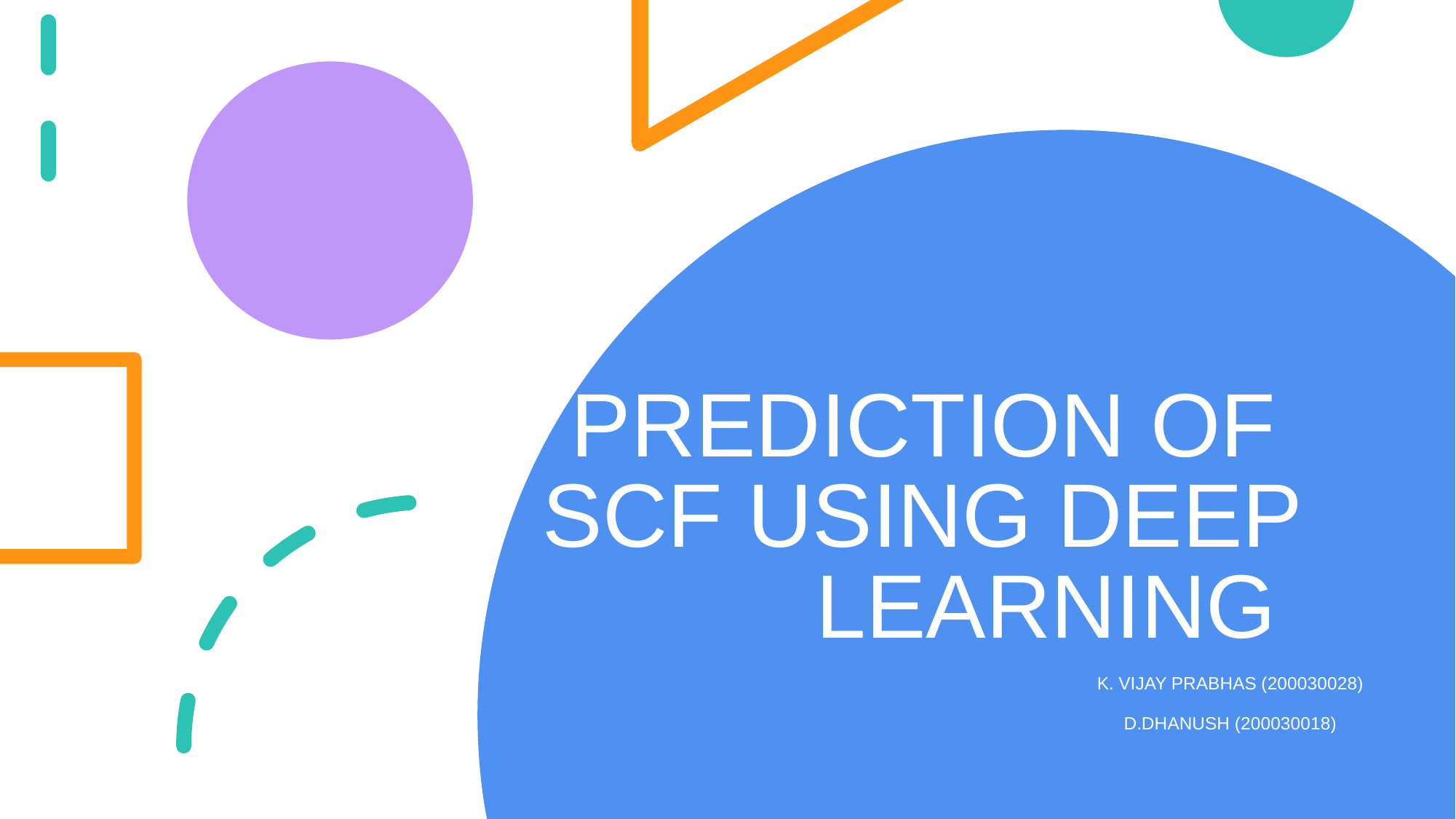

# PREDICTION OF
SCF USING DEEP LEARNING
K. VIJAY PRABHAS (200030028)
                                                    D.DHANUSH (200030018)